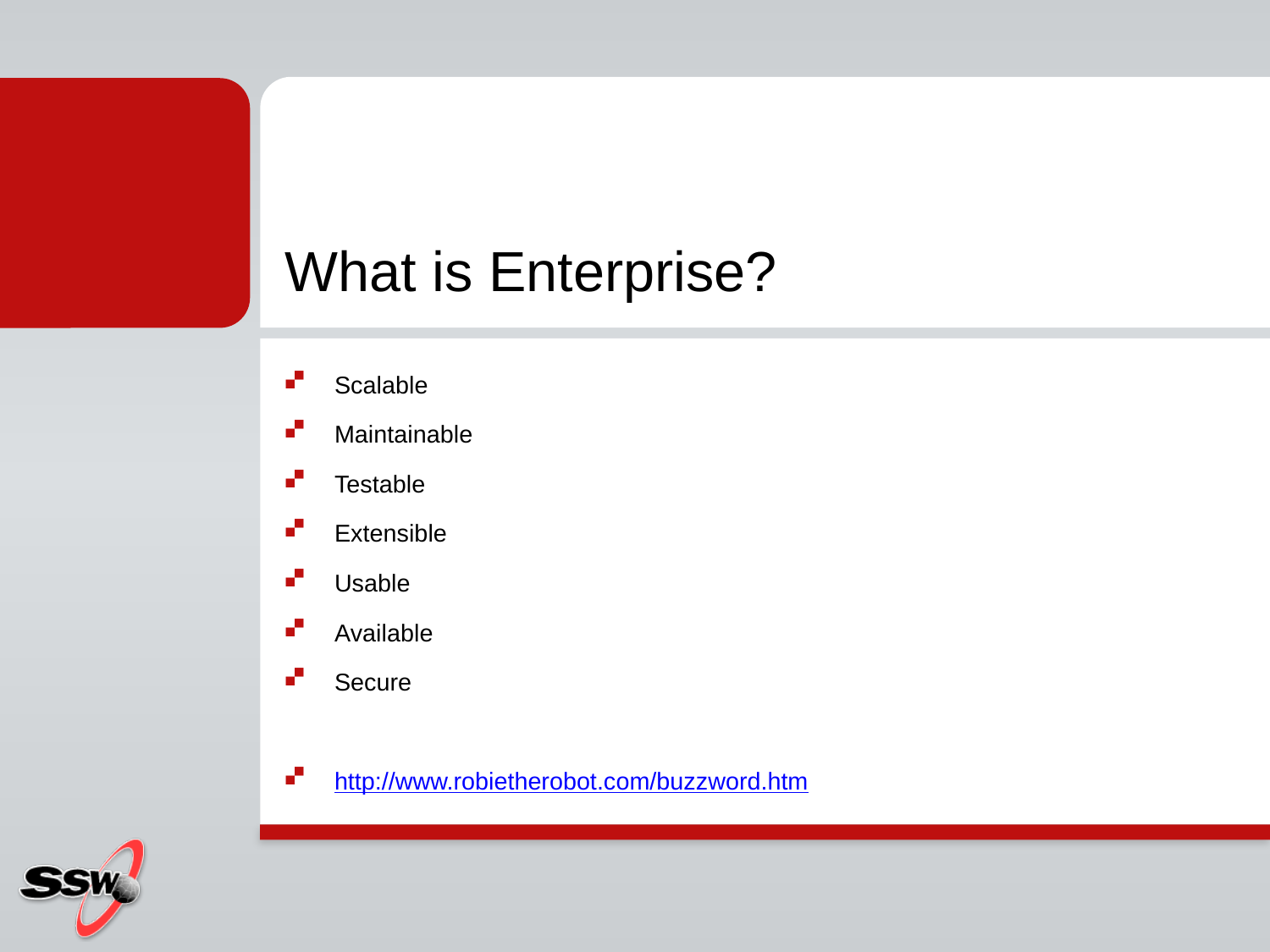

# What is Enterprise?
Scalable
Maintainable
Testable
Extensible
Usable
Available
Secure

http://www.robietherobot.com/buzzword.htm